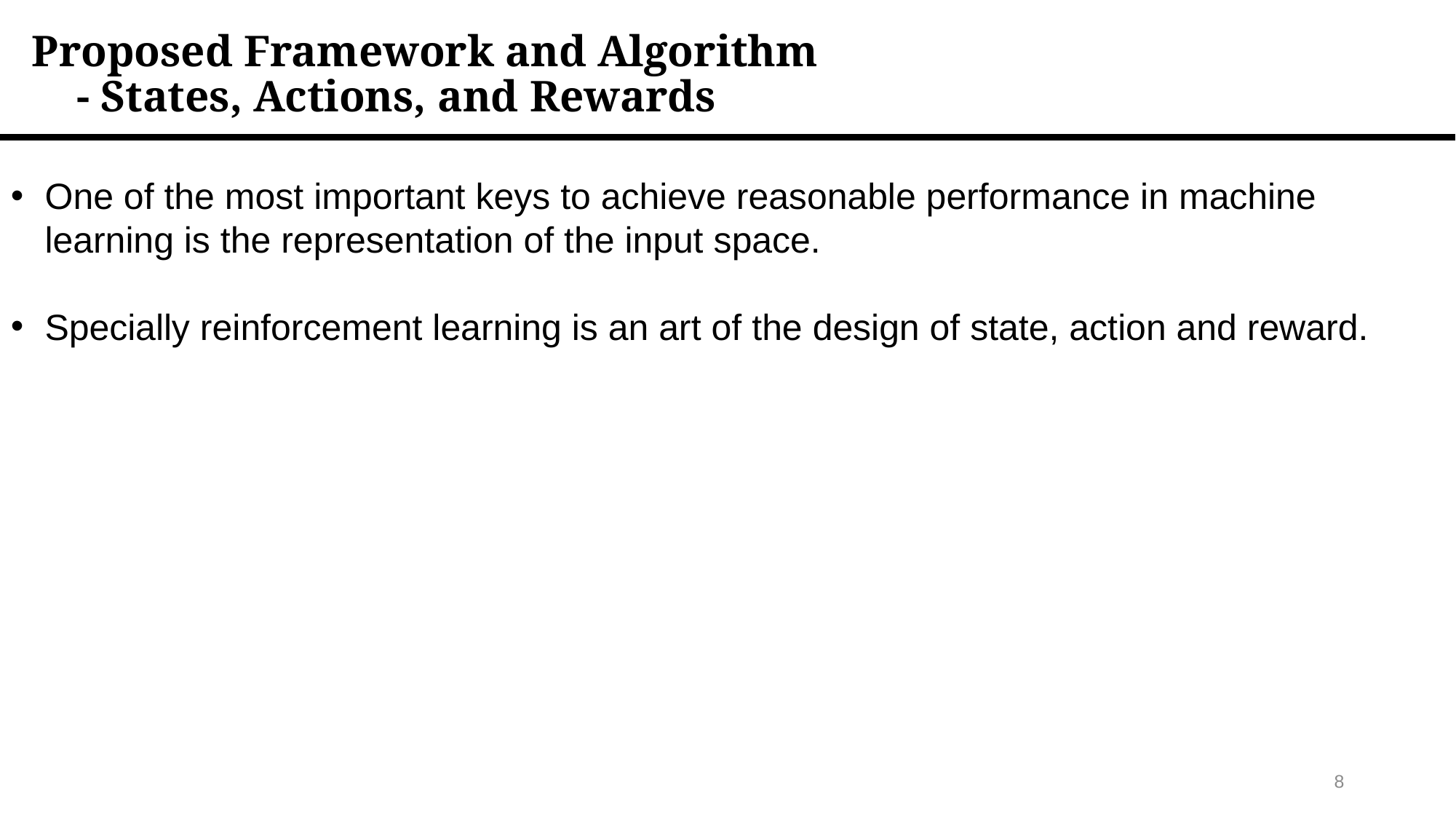

Proposed Framework and Algorithm
    - States, Actions, and Rewards
One of the most important keys to achieve reasonable performance in machine learning is the representation of the input space.

Specially reinforcement learning is an art of the design of state, action and reward.
8